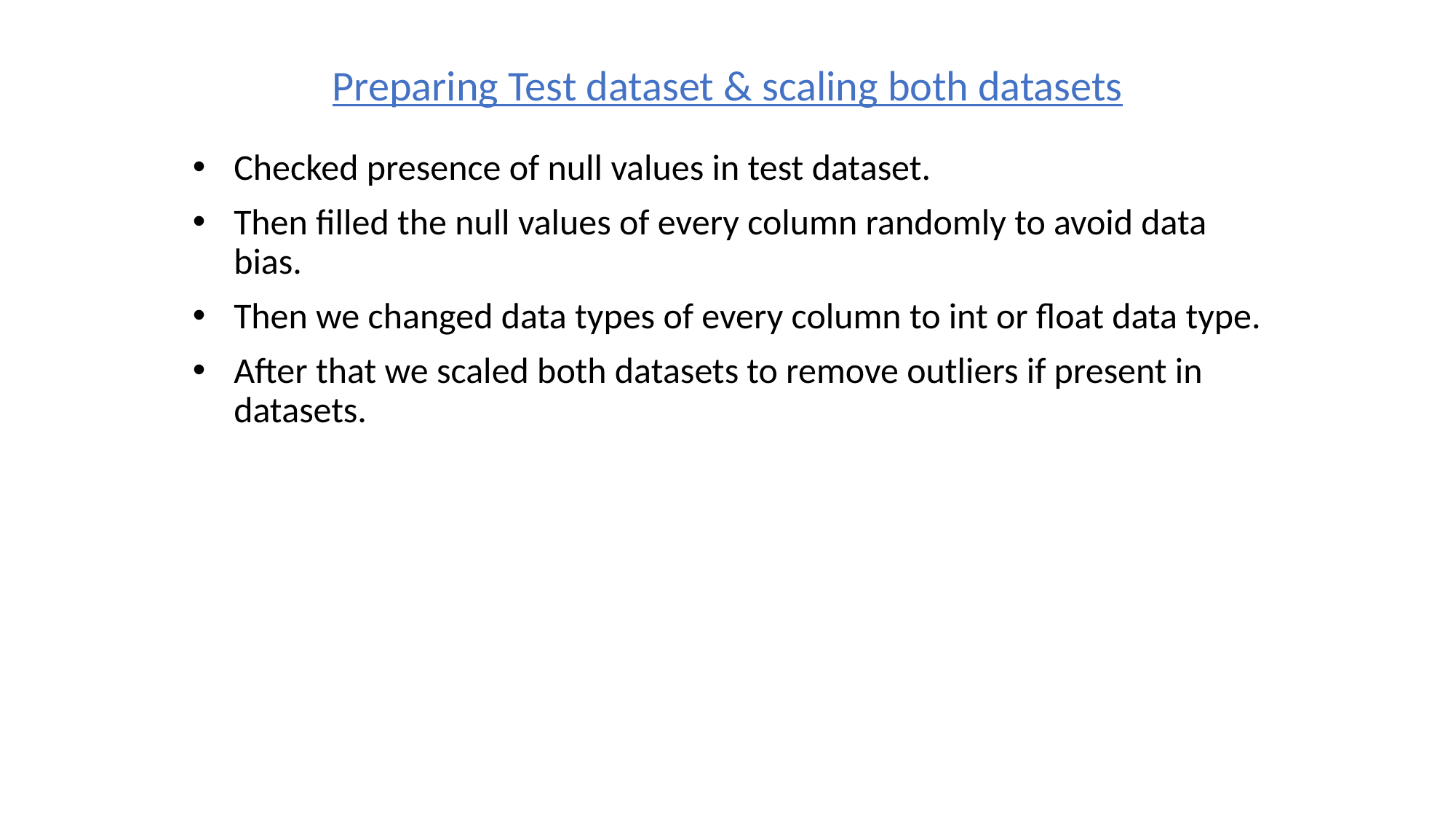

# Preparing Test dataset & scaling both datasets
Checked presence of null values in test dataset.
Then filled the null values of every column randomly to avoid data bias.
Then we changed data types of every column to int or float data type.
After that we scaled both datasets to remove outliers if present in datasets.